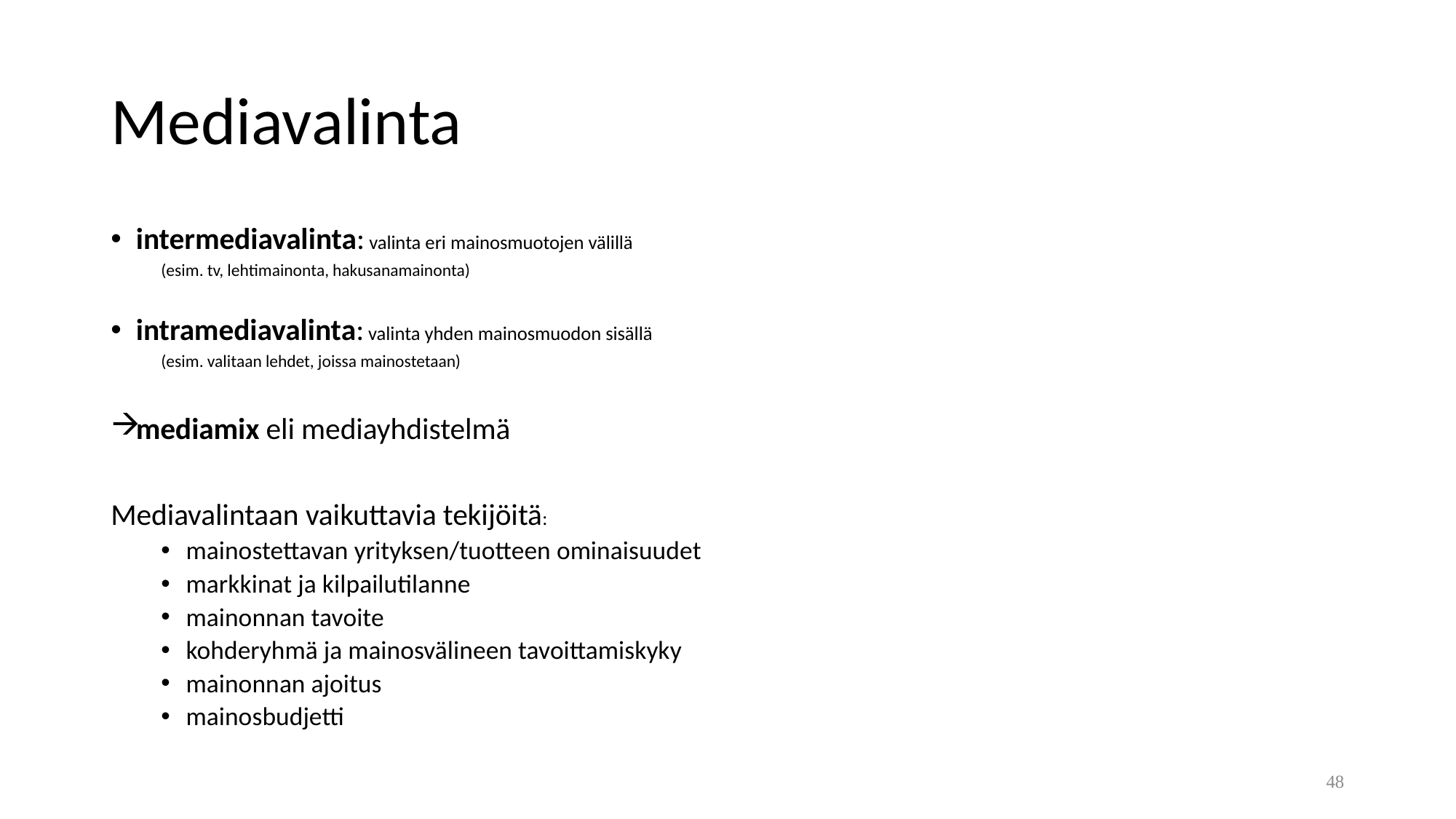

# Mediavalinta
intermediavalinta: valinta eri mainosmuotojen välillä
(esim. tv, lehtimainonta, hakusanamainonta)

intramediavalinta: valinta yhden mainosmuodon sisällä
(esim. valitaan lehdet, joissa mainostetaan)

mediamix eli mediayhdistelmä

Mediavalintaan vaikuttavia tekijöitä:
mainostettavan yrityksen/tuotteen ominaisuudet
markkinat ja kilpailutilanne
mainonnan tavoite
kohderyhmä ja mainosvälineen tavoittamiskyky
mainonnan ajoitus
mainosbudjetti
48